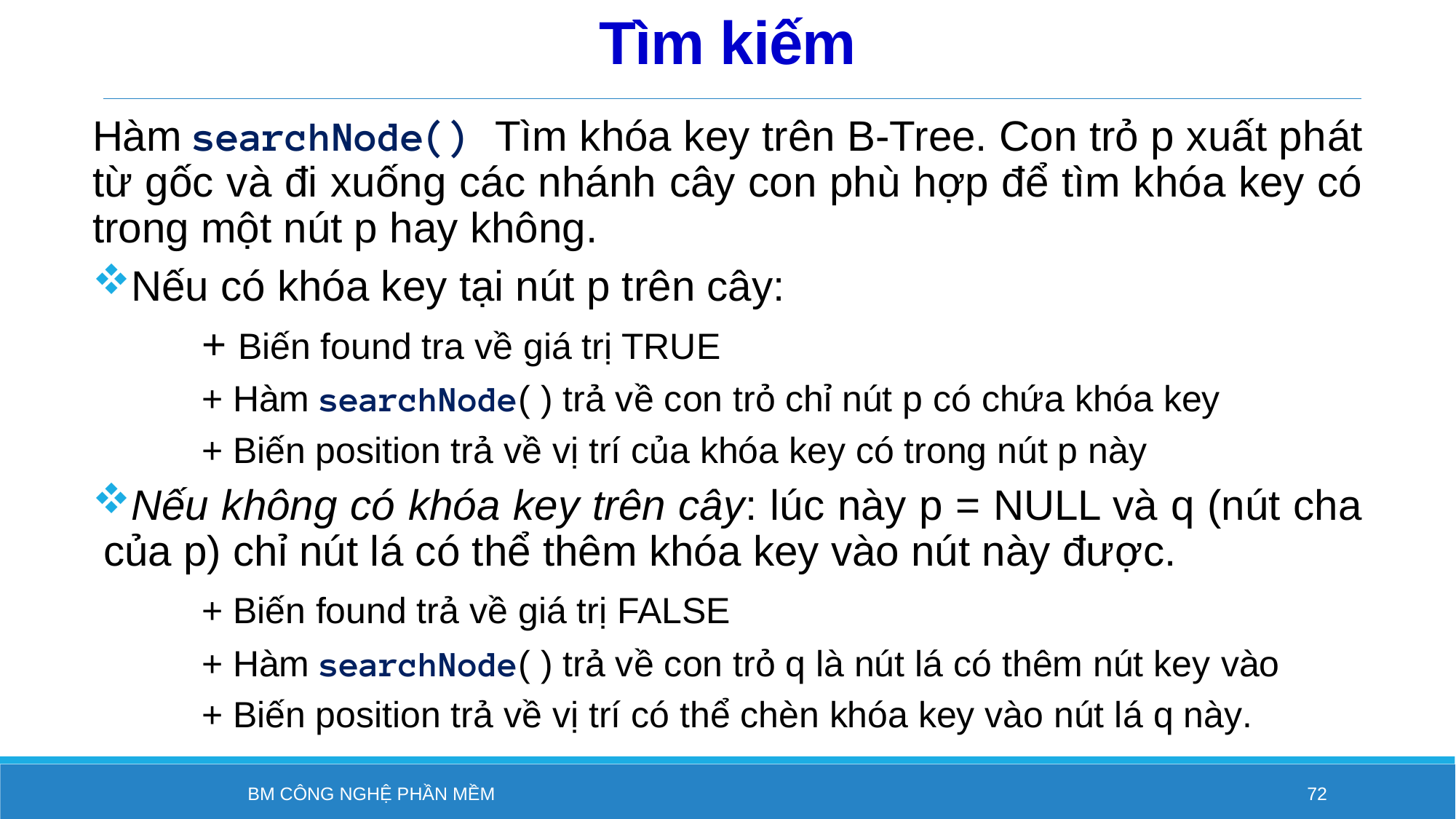

# Tìm kiếm
Hàm searchNode() Tìm khóa key trên B-Tree. Con trỏ p xuất phát từ gốc và đi xuống các nhánh cây con phù hợp để tìm khóa key có trong một nút p hay không.
Nếu có khóa key tại nút p trên cây:
	+ Biến found tra về giá trị TRUE
	+ Hàm searchNode( ) trả về con trỏ chỉ nút p có chứa khóa key
	+ Biến position trả về vị trí của khóa key có trong nút p này
Nếu không có khóa key trên cây: lúc này p = NULL và q (nút cha của p) chỉ nút lá có thể thêm khóa key vào nút này được.
	+ Biến found trả về giá trị FALSE
	+ Hàm searchNode( ) trả về con trỏ q là nút lá có thêm nút key vào
	+ Biến position trả về vị trí có thể chèn khóa key vào nút lá q này.
BM Công nghệ phần mềm
72